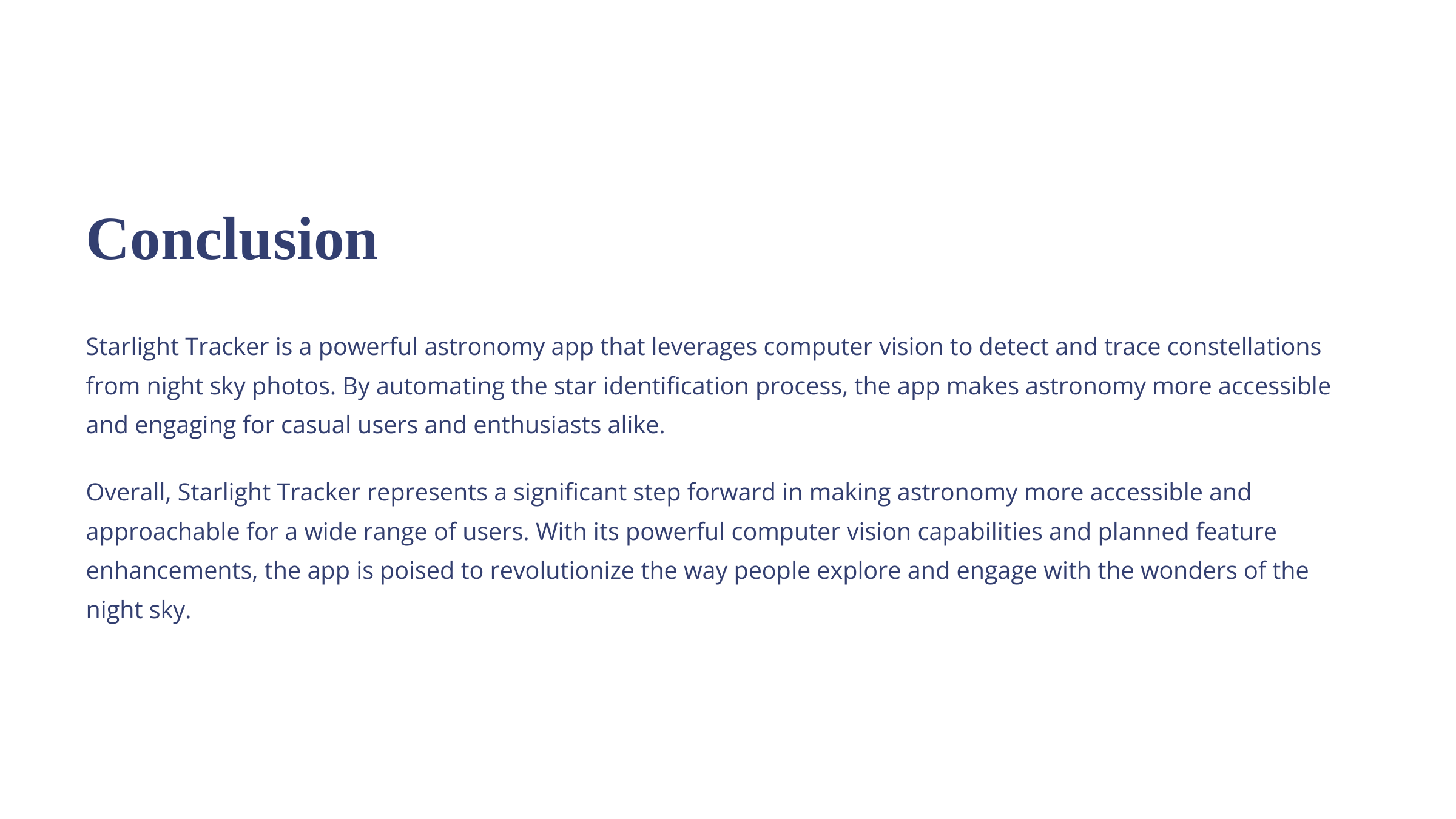

Conclusion
Starlight Tracker is a powerful astronomy app that leverages computer vision to detect and trace constellations from night sky photos. By automating the star identification process, the app makes astronomy more accessible and engaging for casual users and enthusiasts alike.
Overall, Starlight Tracker represents a significant step forward in making astronomy more accessible and approachable for a wide range of users. With its powerful computer vision capabilities and planned feature enhancements, the app is poised to revolutionize the way people explore and engage with the wonders of the night sky.